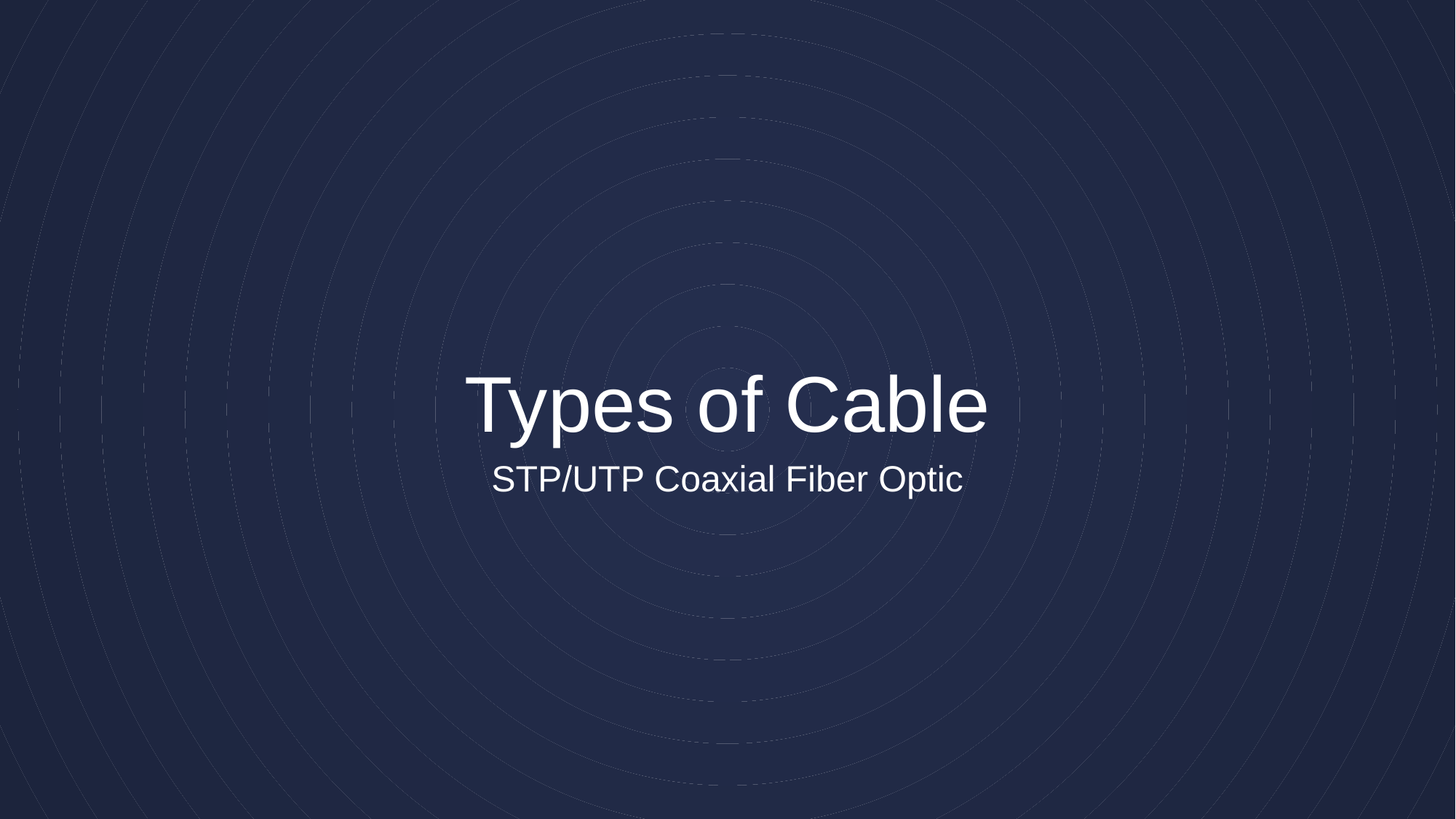

# Types of Cable
STP/UTP Coaxial Fiber Optic